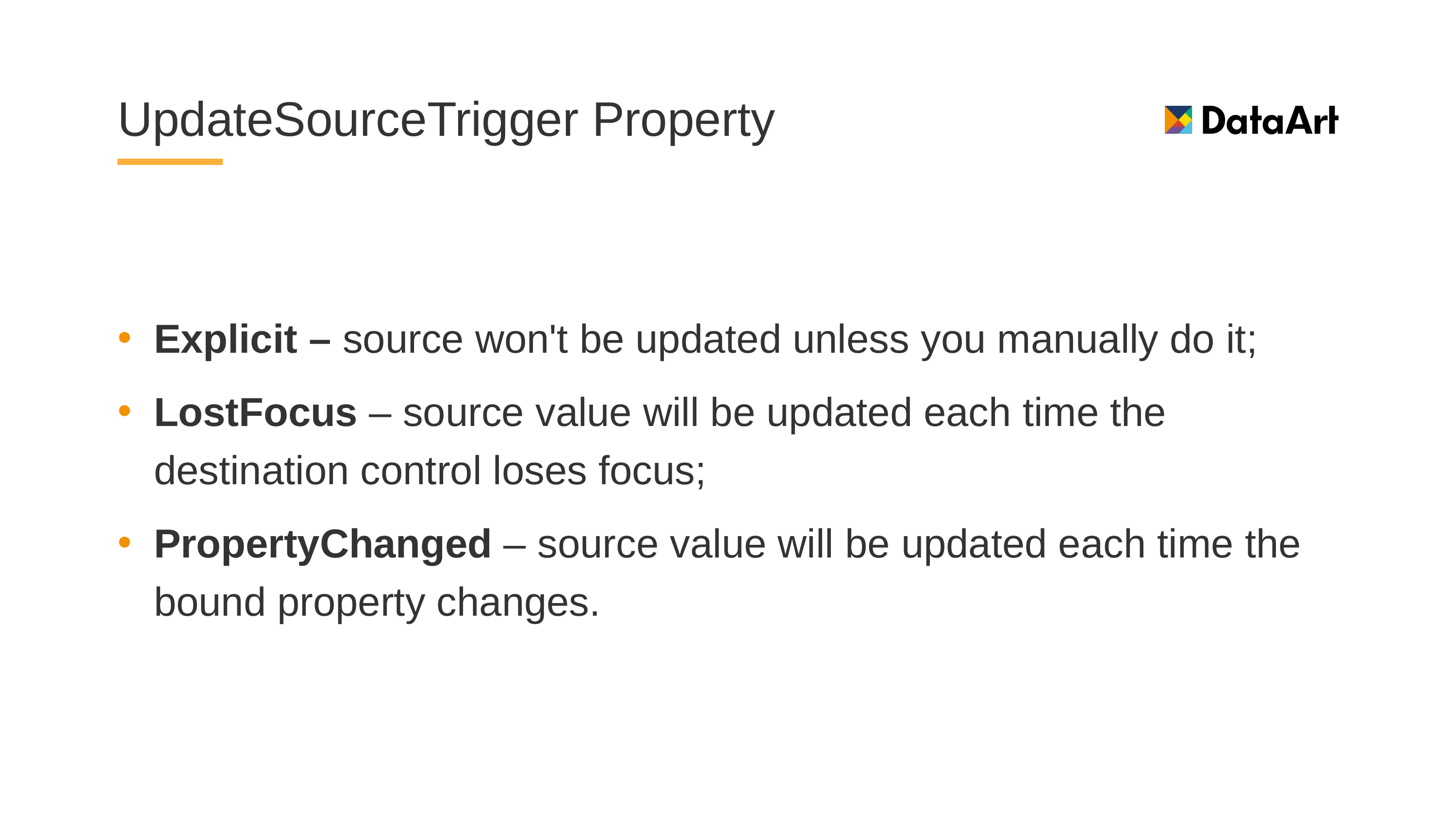

# UpdateSourceTrigger Property
Explicit – source won't be updated unless you manually do it;
LostFocus – source value will be updated each time the destination control loses focus;
PropertyChanged – source value will be updated each time the bound property changes.